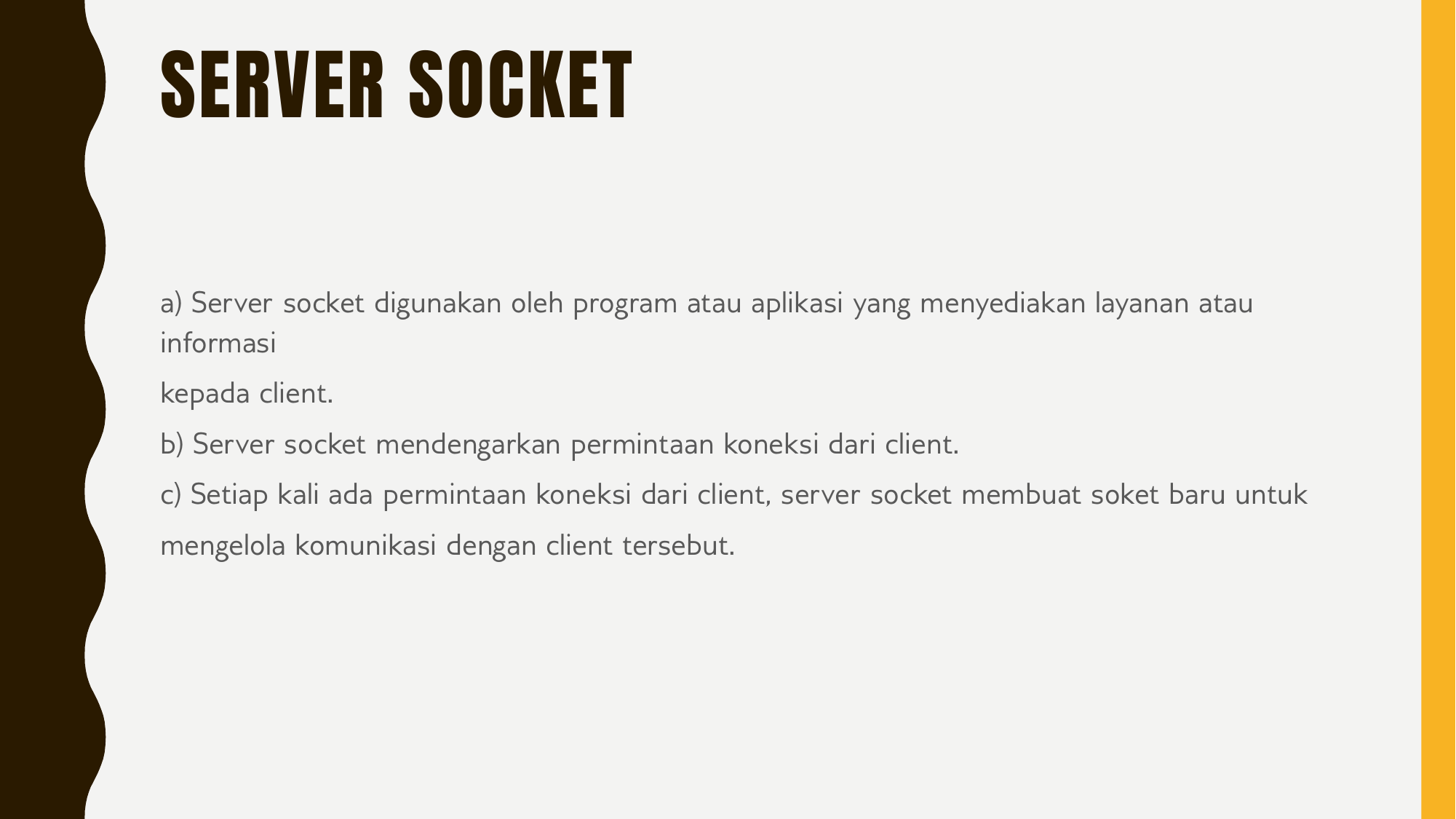

# SERVER SOCKET
a) Server socket digunakan oleh program atau aplikasi yang menyediakan layanan atau informasi
kepada client.
b) Server socket mendengarkan permintaan koneksi dari client.
c) Setiap kali ada permintaan koneksi dari client, server socket membuat soket baru untuk
mengelola komunikasi dengan client tersebut.